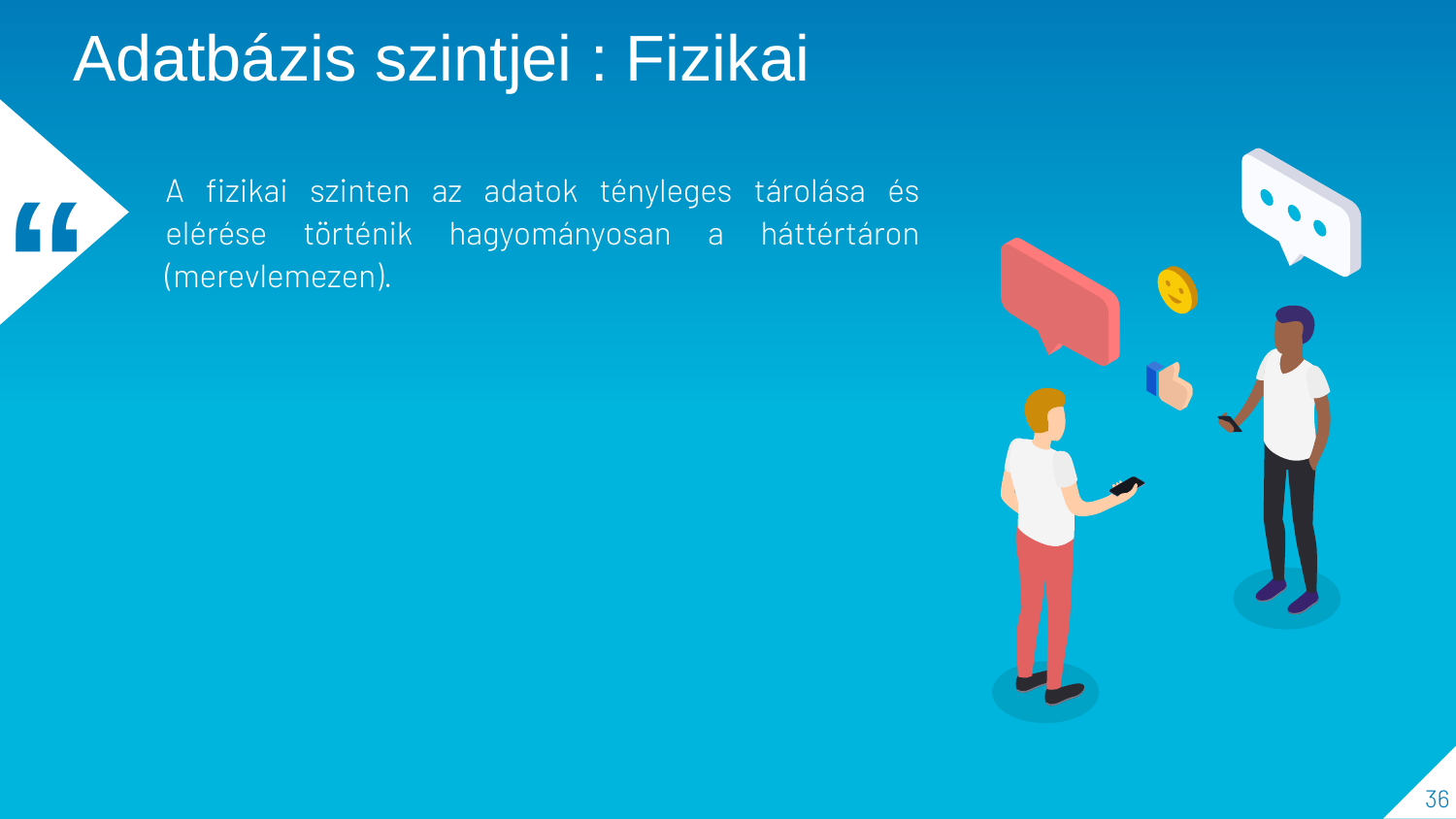

Adatbázis szintjei : Fizikai

A fizikai szinten az adatok tényleges tárolása és elérése történik hagyományosan a háttértáron (merevlemezen).
36